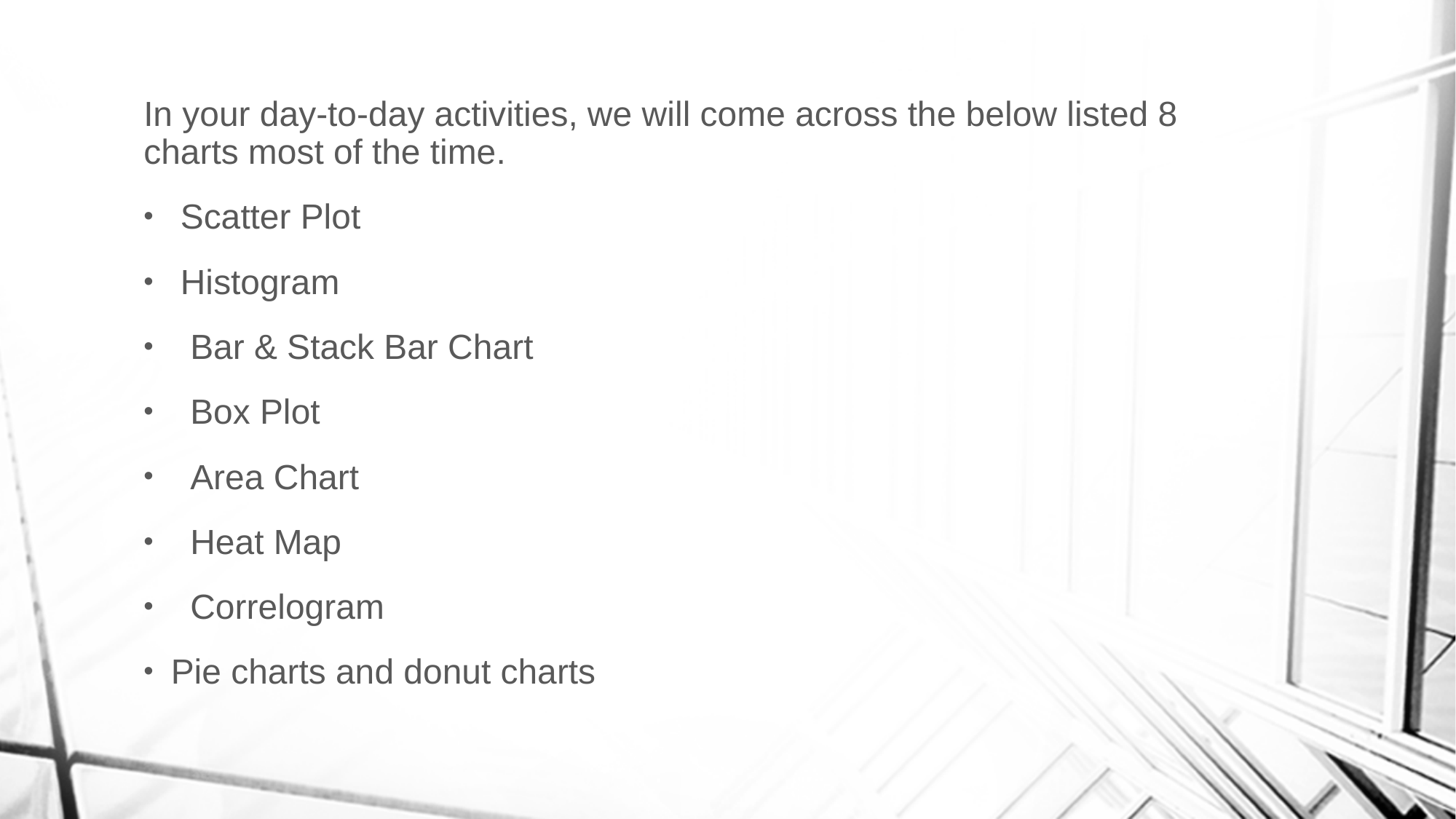

In your day-to-day activities, we will come across the below listed 8 charts most of the time.
 Scatter Plot
 Histogram
  Bar & Stack Bar Chart
  Box Plot
  Area Chart
  Heat Map
  Correlogram
Pie charts and donut charts